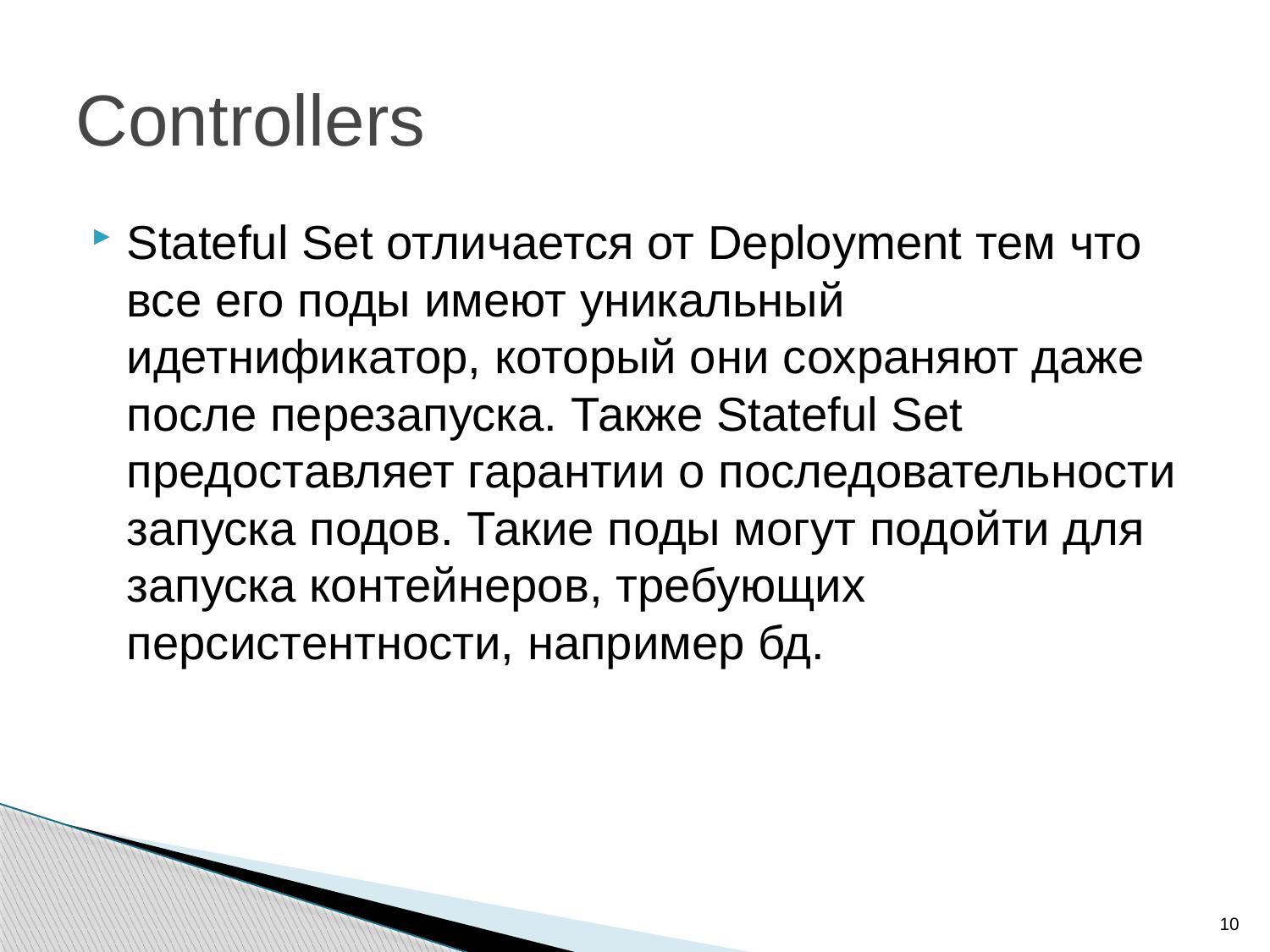

# Controllers
Stateful Set отличается от Deployment тем что все его поды имеют уникальный идетнификатор, который они сохраняют даже после перезапуска. Также Stateful Set предоставляет гарантии о последовательности запуска подов. Такие поды могут подойти для запуска контейнеров, требующих персистентности, например бд.
10